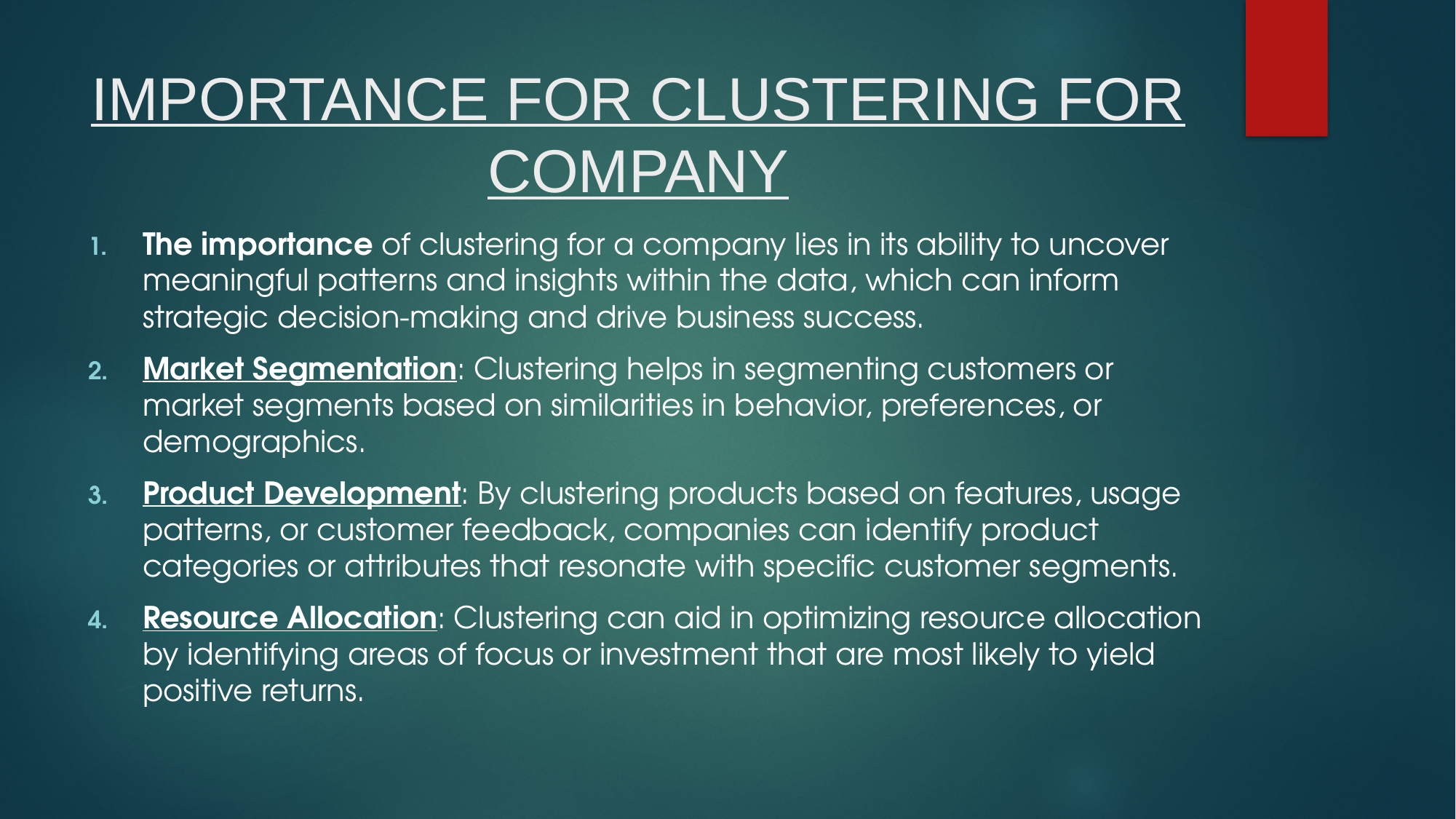

# IMPORTANCE FOR CLUSTERING FOR COMPANY
The importance of clustering for a company lies in its ability to uncover meaningful patterns and insights within the data, which can inform strategic decision-making and drive business success.
Market Segmentation: Clustering helps in segmenting customers or market segments based on similarities in behavior, preferences, or demographics.
Product Development: By clustering products based on features, usage patterns, or customer feedback, companies can identify product categories or attributes that resonate with specific customer segments.
Resource Allocation: Clustering can aid in optimizing resource allocation by identifying areas of focus or investment that are most likely to yield positive returns.